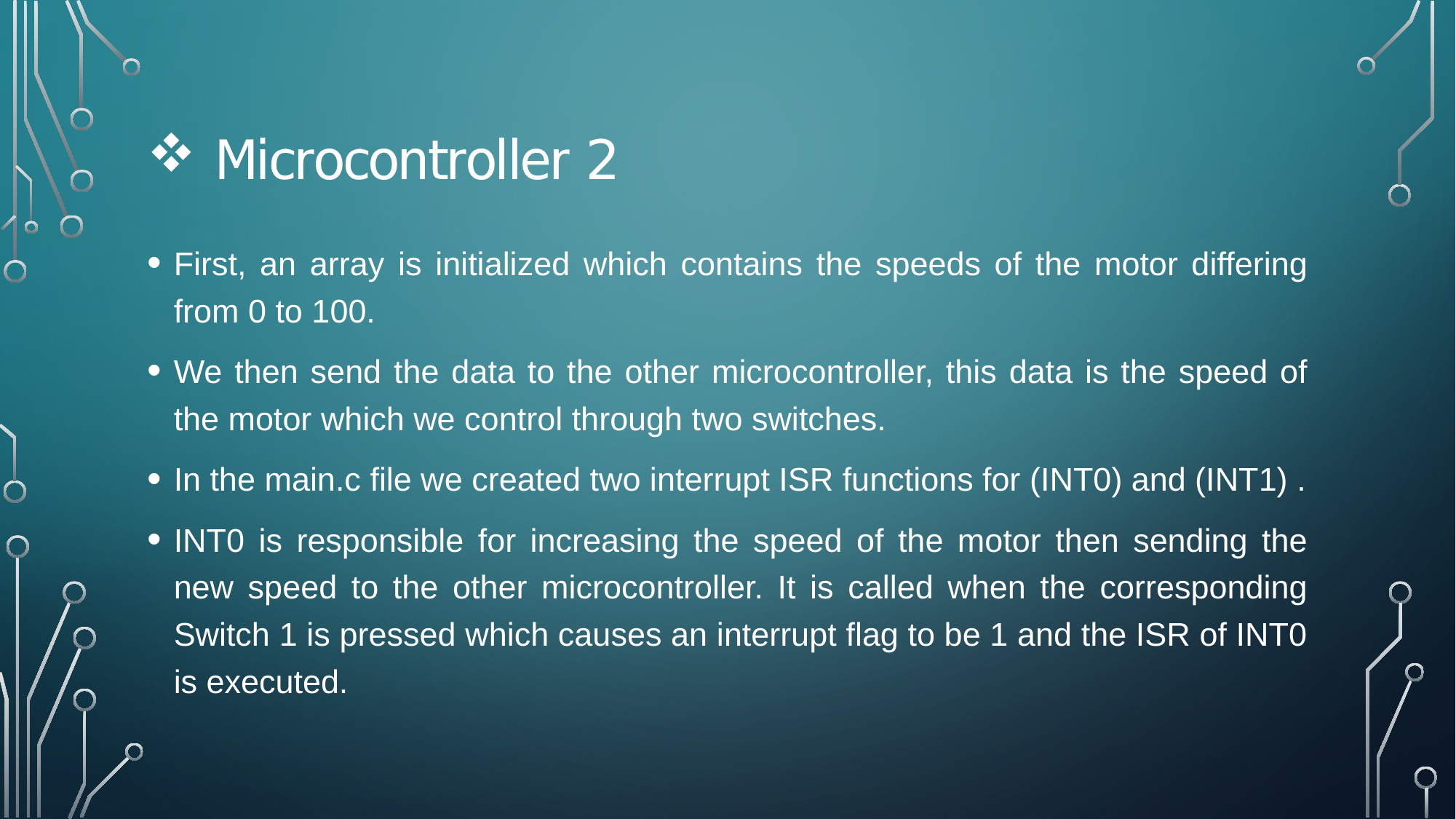

# Microcontroller 2
First, an array is initialized which contains the speeds of the motor differing from 0 to 100.
We then send the data to the other microcontroller, this data is the speed of the motor which we control through two switches.
In the main.c file we created two interrupt ISR functions for (INT0) and (INT1) .
INT0 is responsible for increasing the speed of the motor then sending the new speed to the other microcontroller. It is called when the corresponding Switch 1 is pressed which causes an interrupt flag to be 1 and the ISR of INT0 is executed.